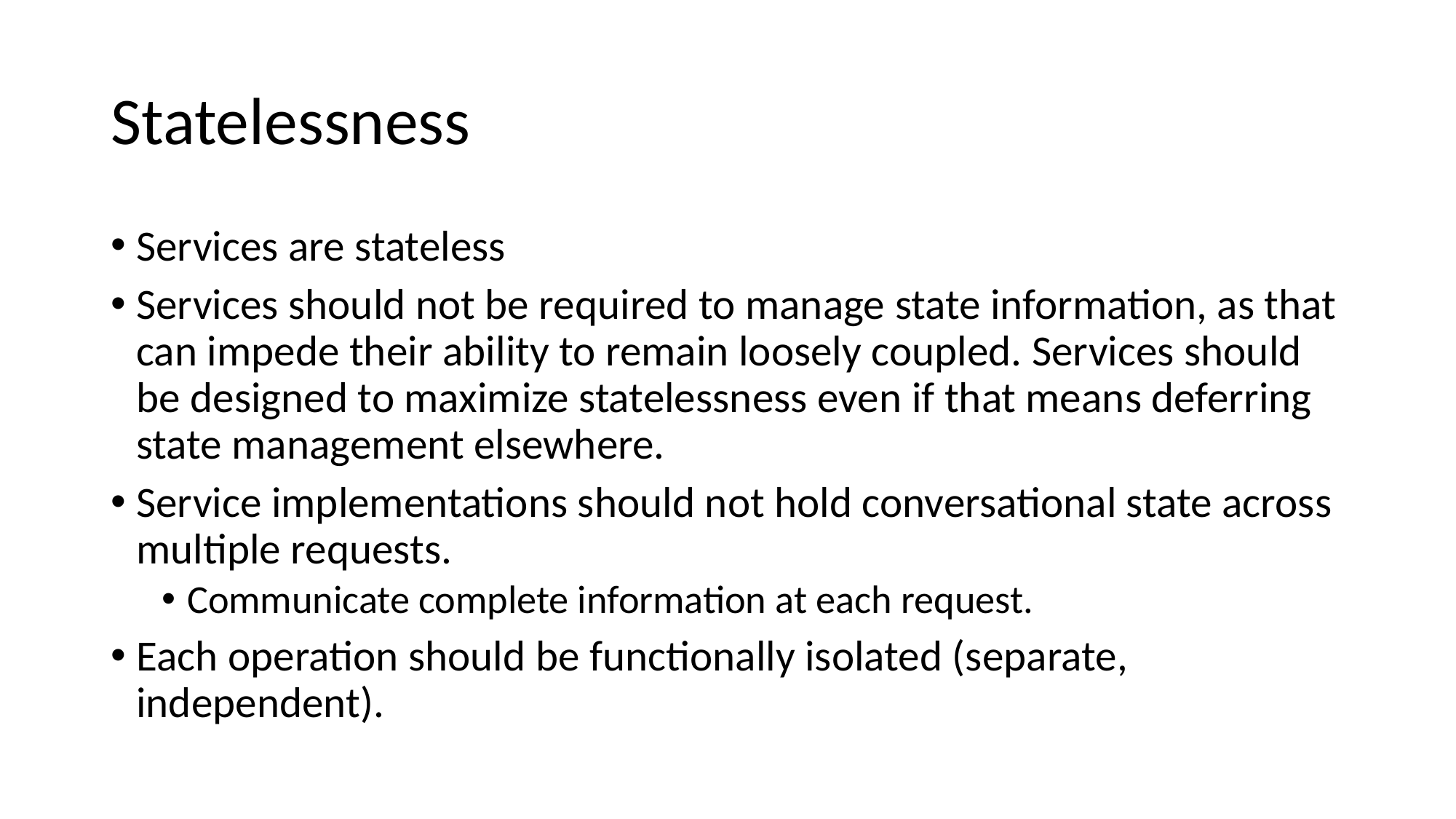

# Statelessness
Services are stateless
Services should not be required to manage state information, as that can impede their ability to remain loosely coupled. Services should be designed to maximize statelessness even if that means deferring state management elsewhere.
Service implementations should not hold conversational state across multiple requests.
Communicate complete information at each request.
Each operation should be functionally isolated (separate, independent).